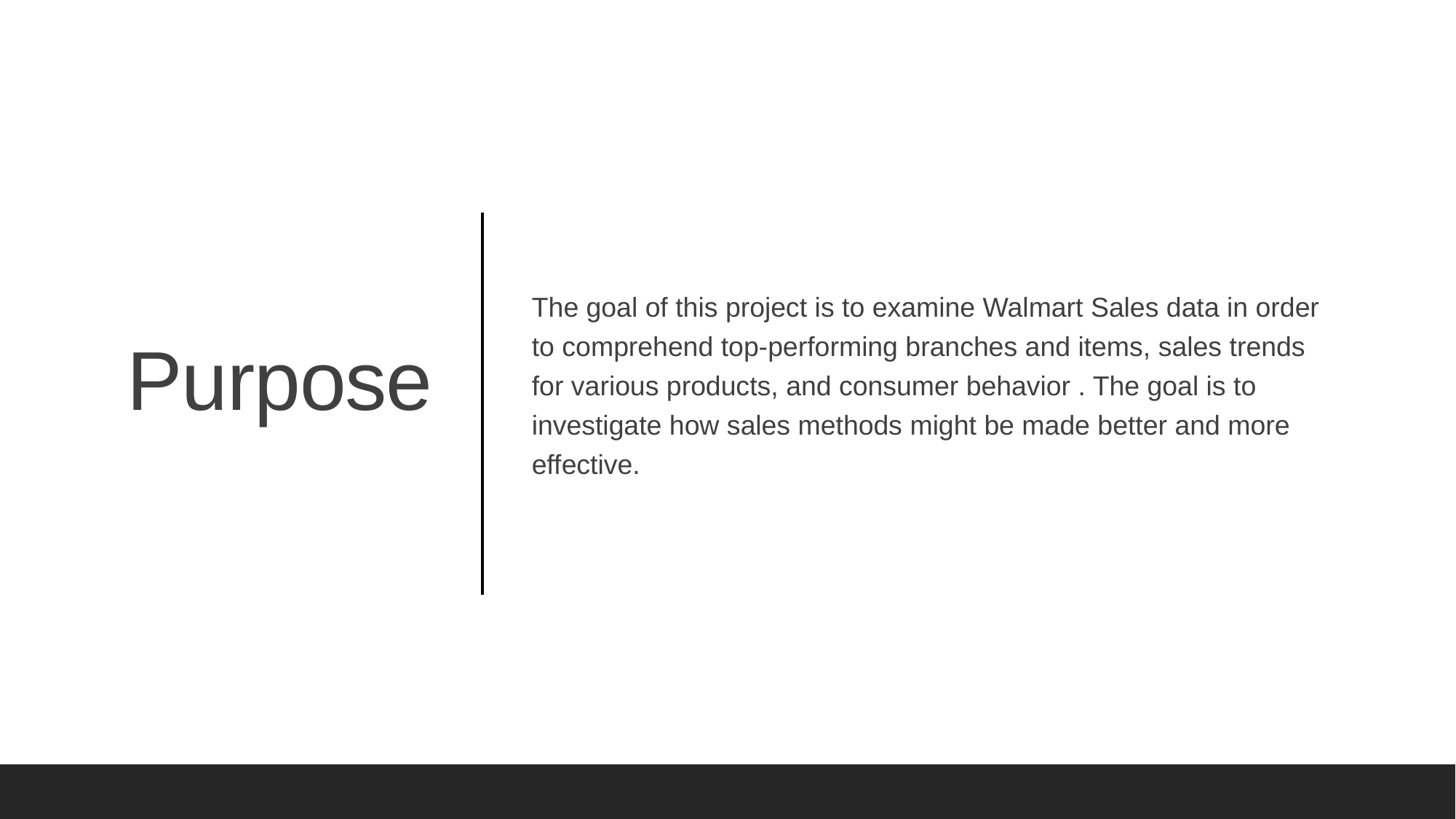

The goal of this project is to examine Walmart Sales data in order to comprehend top-performing branches and items, sales trends for various products, and consumer behavior . The goal is to investigate how sales methods might be made better and more effective.
# Purpose